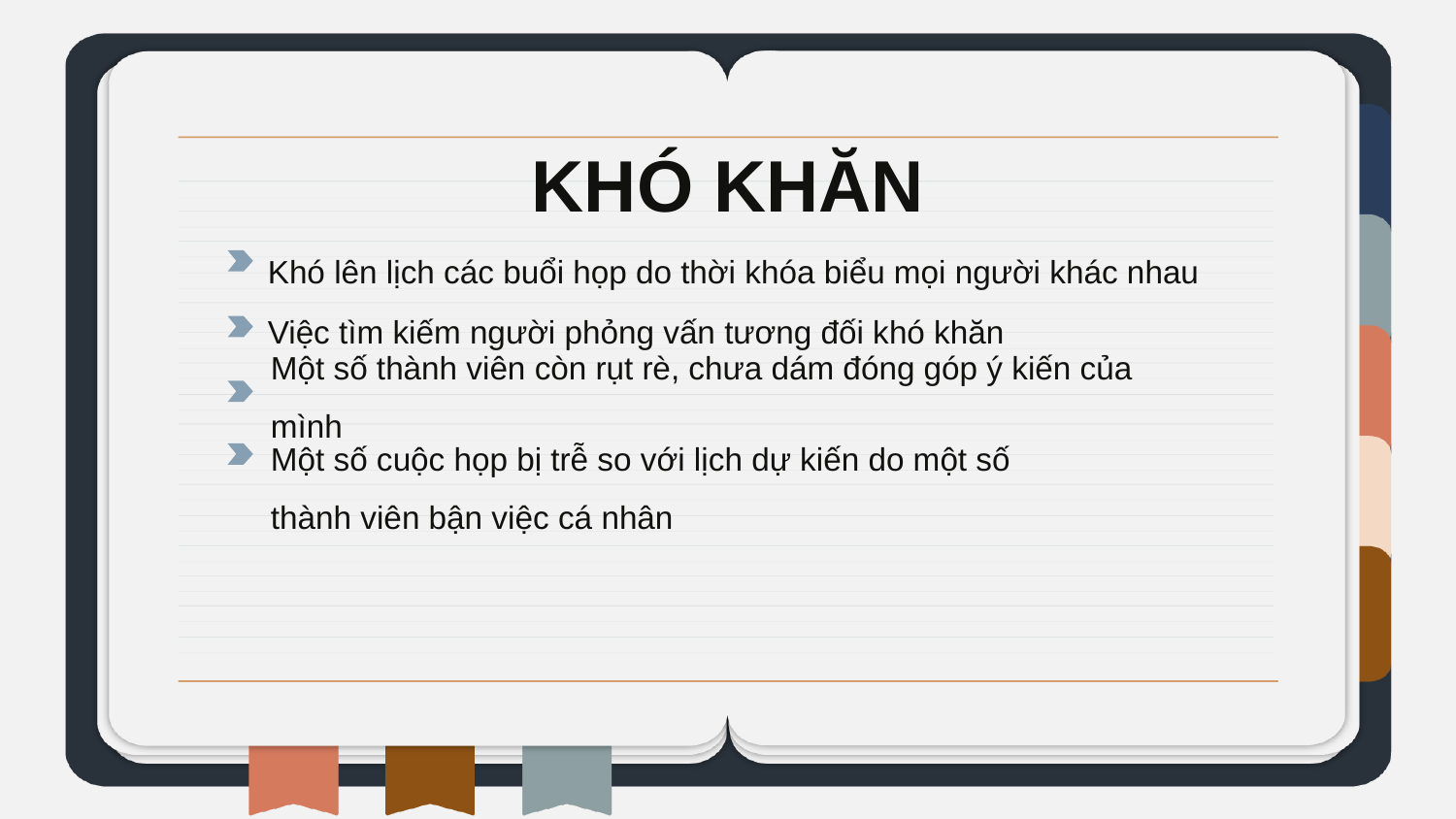

# KHÓ KHĂN
Khó lên lịch các buổi họp do thời khóa biểu mọi người khác nhau

Việc tìm kiếm người phỏng vấn tương đối khó khăn

Một số thành viên còn rụt rè, chưa dám đóng góp ý kiến của mình

Một số cuộc họp bị trễ so với lịch dự kiến do một số thành viên bận việc cá nhân